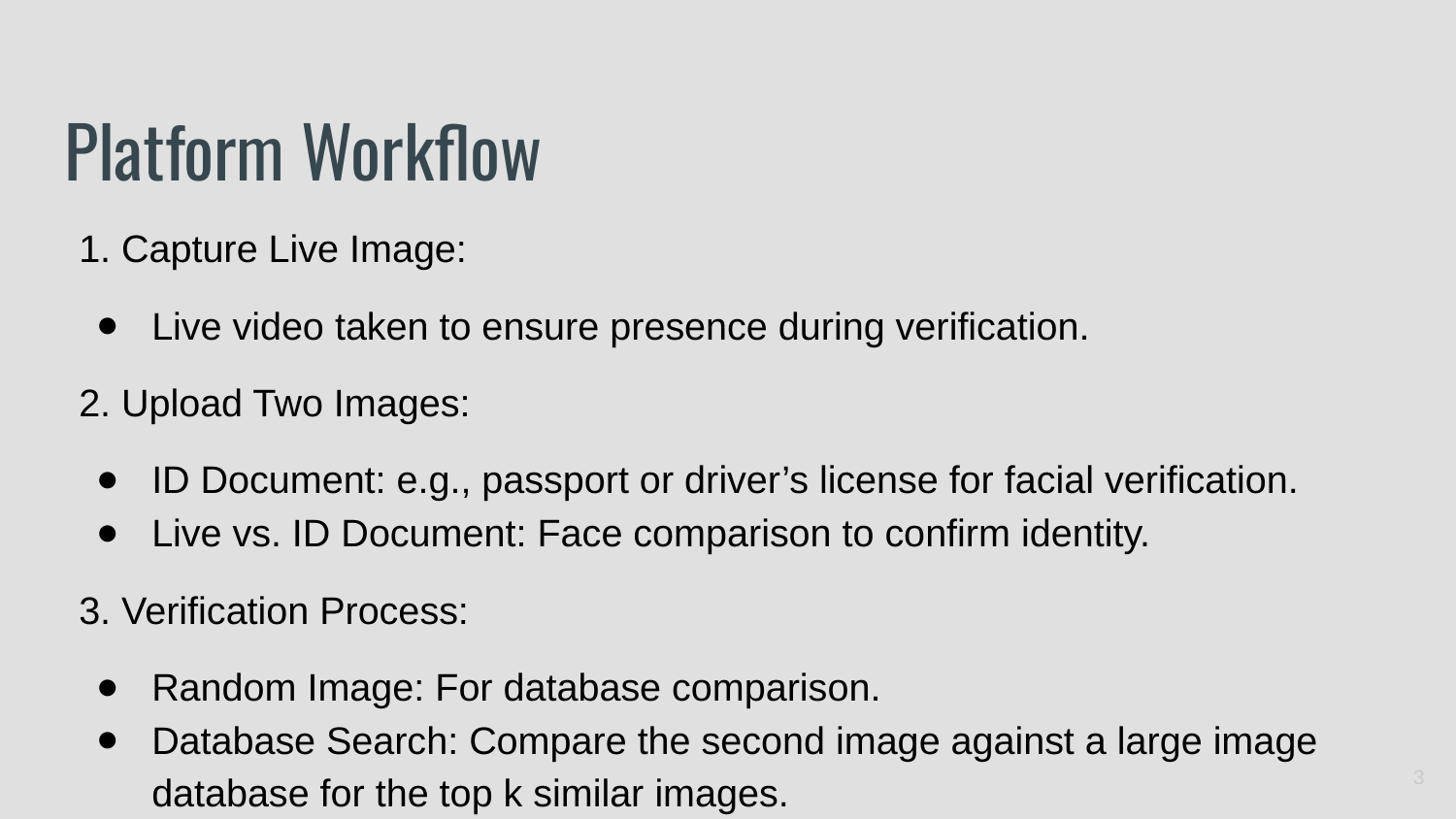

# Platform Workflow
1. Capture Live Image:
Live video taken to ensure presence during verification.
2. Upload Two Images:
ID Document: e.g., passport or driver’s license for facial verification.
Live vs. ID Document: Face comparison to confirm identity.
3. Verification Process:
Random Image: For database comparison.
Database Search: Compare the second image against a large image database for the top k similar images.

3